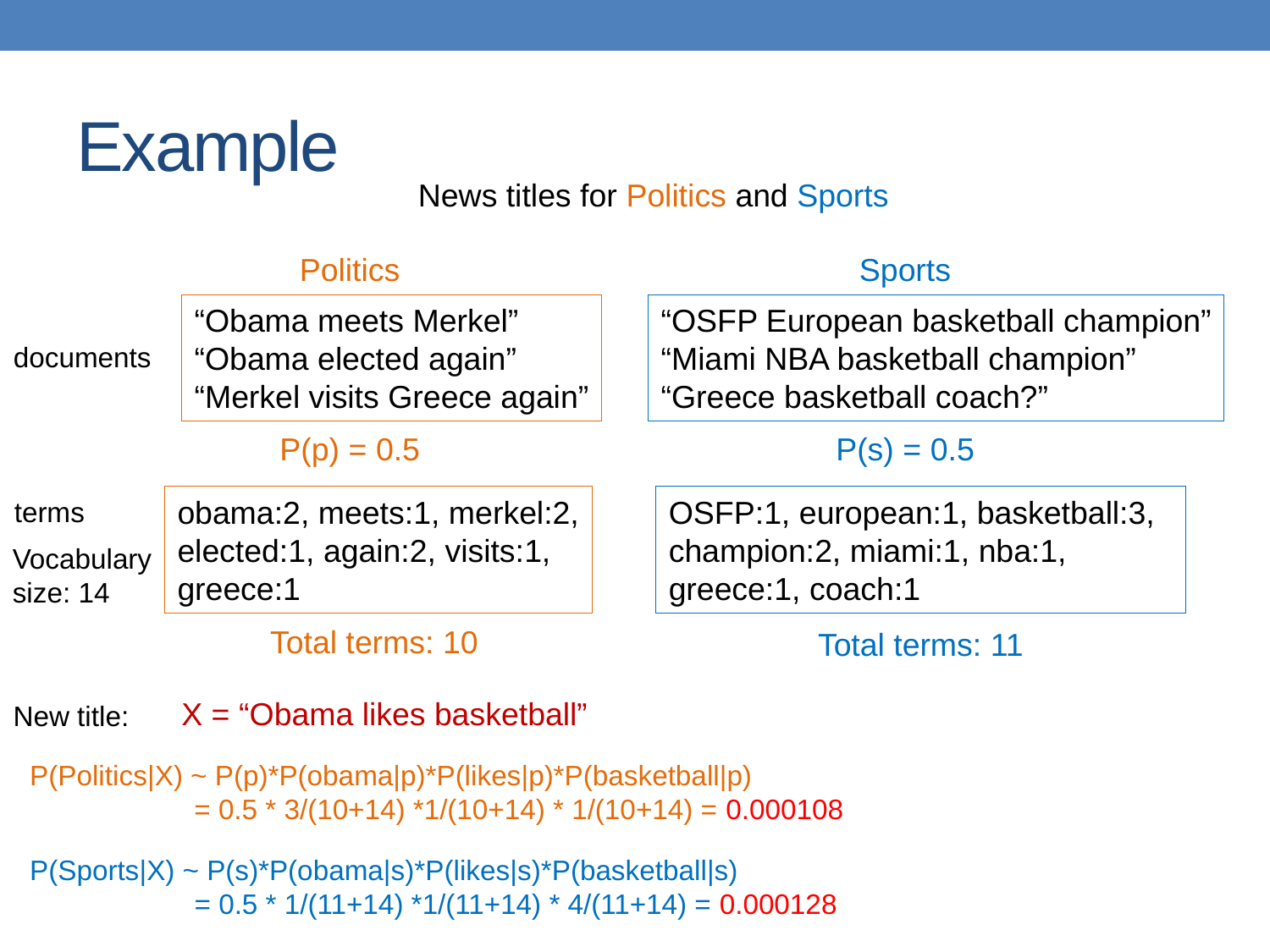

# Example
News titles for Politics and Sports
Politics
Sports
“Obama meets Merkel”
“Obama elected again”
“Merkel visits Greece again”
“OSFP European basketball champion”
“Miami NBA basketball champion”
“Greece basketball coach?”
documents
P(p) = 0.5
P(s) = 0.5
obama:2, meets:1, merkel:2, elected:1, again:2, visits:1, greece:1
OSFP:1, european:1, basketball:3, champion:2, miami:1, nba:1, greece:1, coach:1
terms
Vocabulary size: 14
Total terms: 10
Total terms: 11
X = “Obama likes basketball”
New title:
P(Politics|X) ~ P(p)*P(obama|p)*P(likes|p)*P(basketball|p)
                     = 0.5 * 3/(10+14) *1/(10+14) * 1/(10+14) = 0.000108
P(Sports|X) ~ P(s)*P(obama|s)*P(likes|s)*P(basketball|s)
                     = 0.5 * 1/(11+14) *1/(11+14) * 4/(11+14) = 0.000128